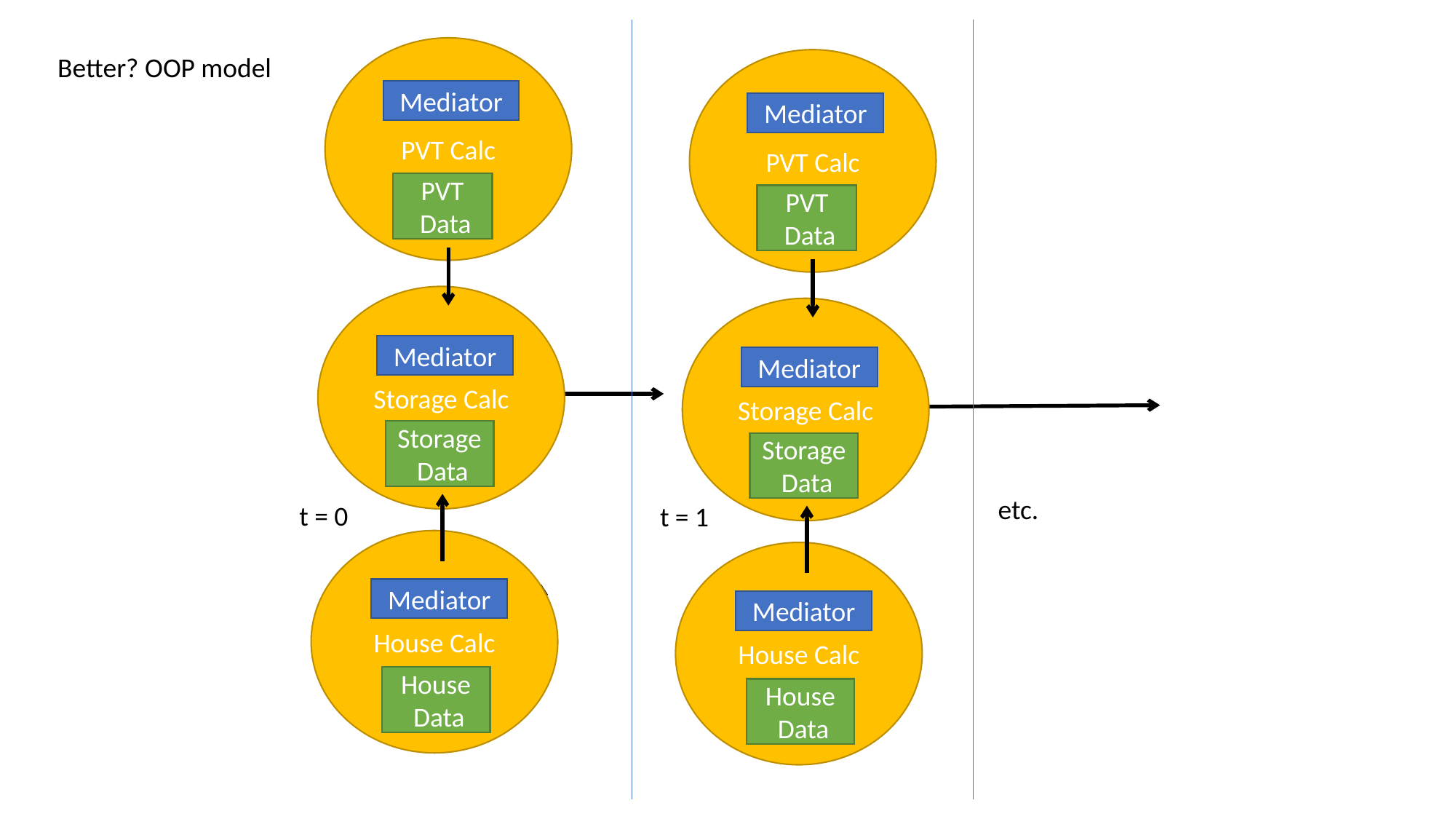

Better? OOP model
PVT Calc
PVT Calc
Mediator
Mediator
PVT
 Data
PVT
 Data
Storage Calc
Storage Calc
Mediator
Mediator
Storage
 Data
Storage
 Data
etc.
t = 0
t = 1
House Calc
t = 1
House Calc
Mediator
Mediator
House
 Data
House
 Data